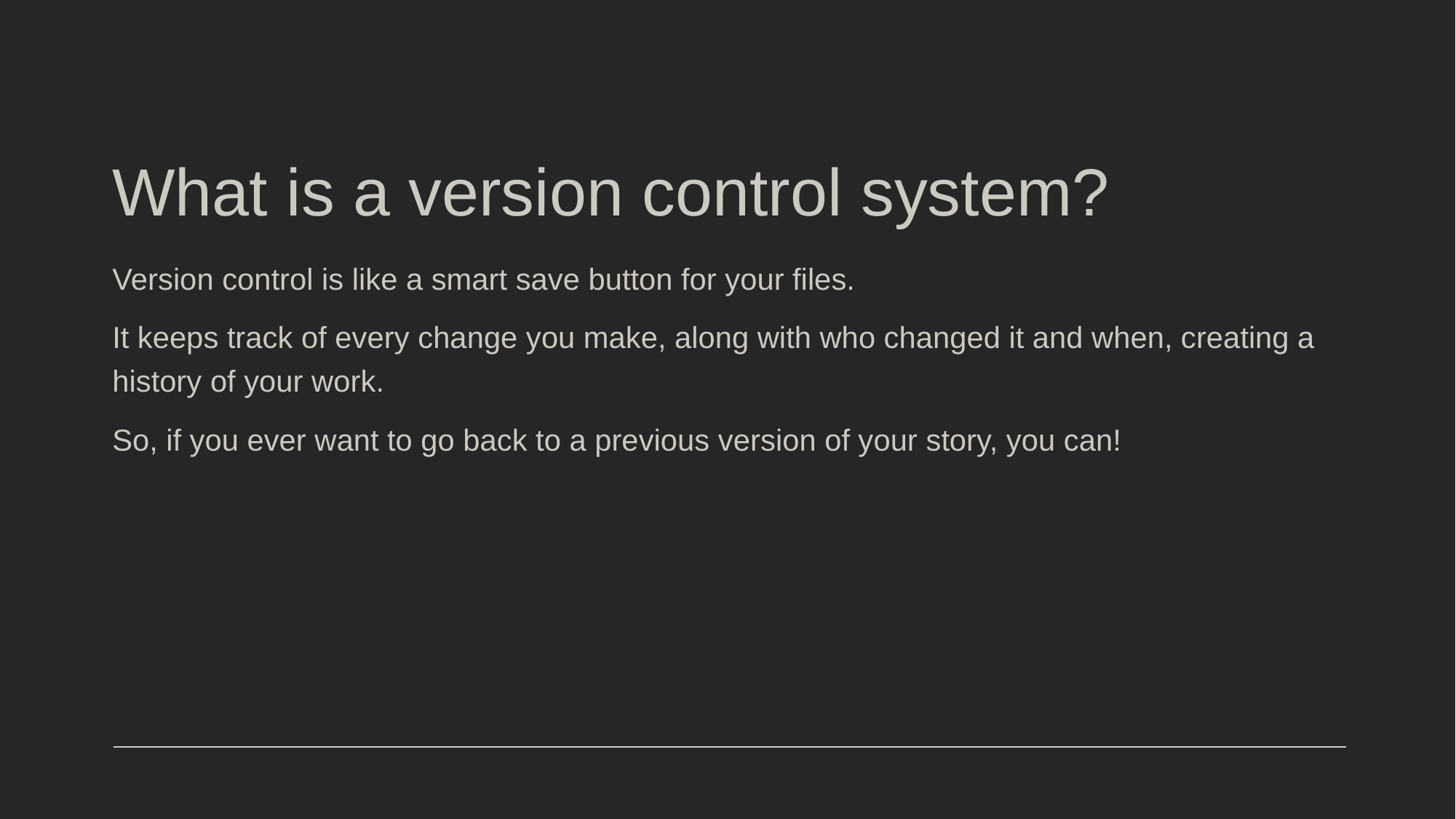

# What is a version control system?
Version control is like a smart save button for your files.
It keeps track of every change you make, along with who changed it and when, creating a history of your work.
So, if you ever want to go back to a previous version of your story, you can!